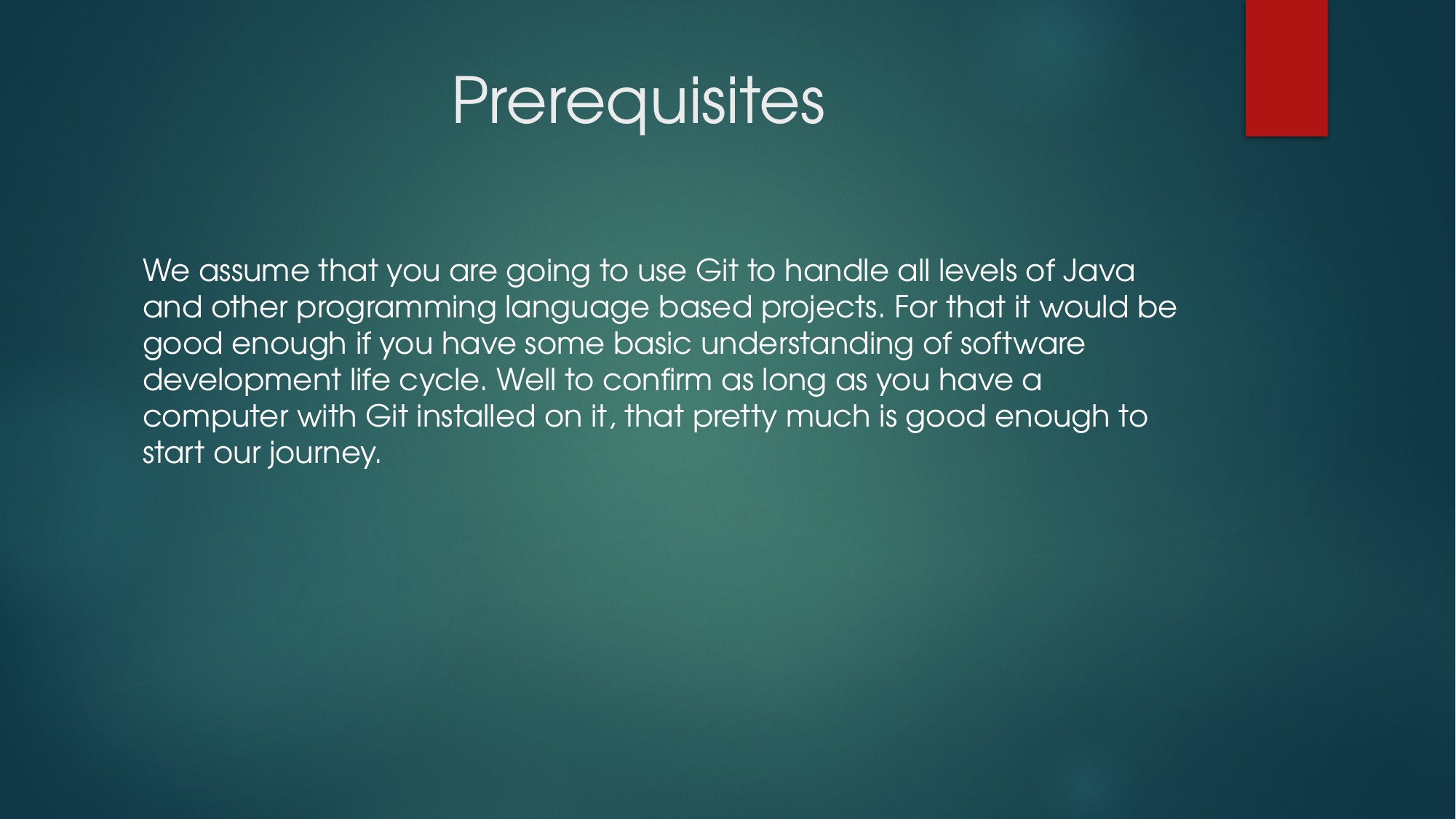

# Prerequisites
We assume that you are going to use Git to handle all levels of Java and other programming language based projects. For that it would be good enough if you have some basic understanding of software development life cycle. Well to confirm as long as you have a computer with Git installed on it, that pretty much is good enough to start our journey.